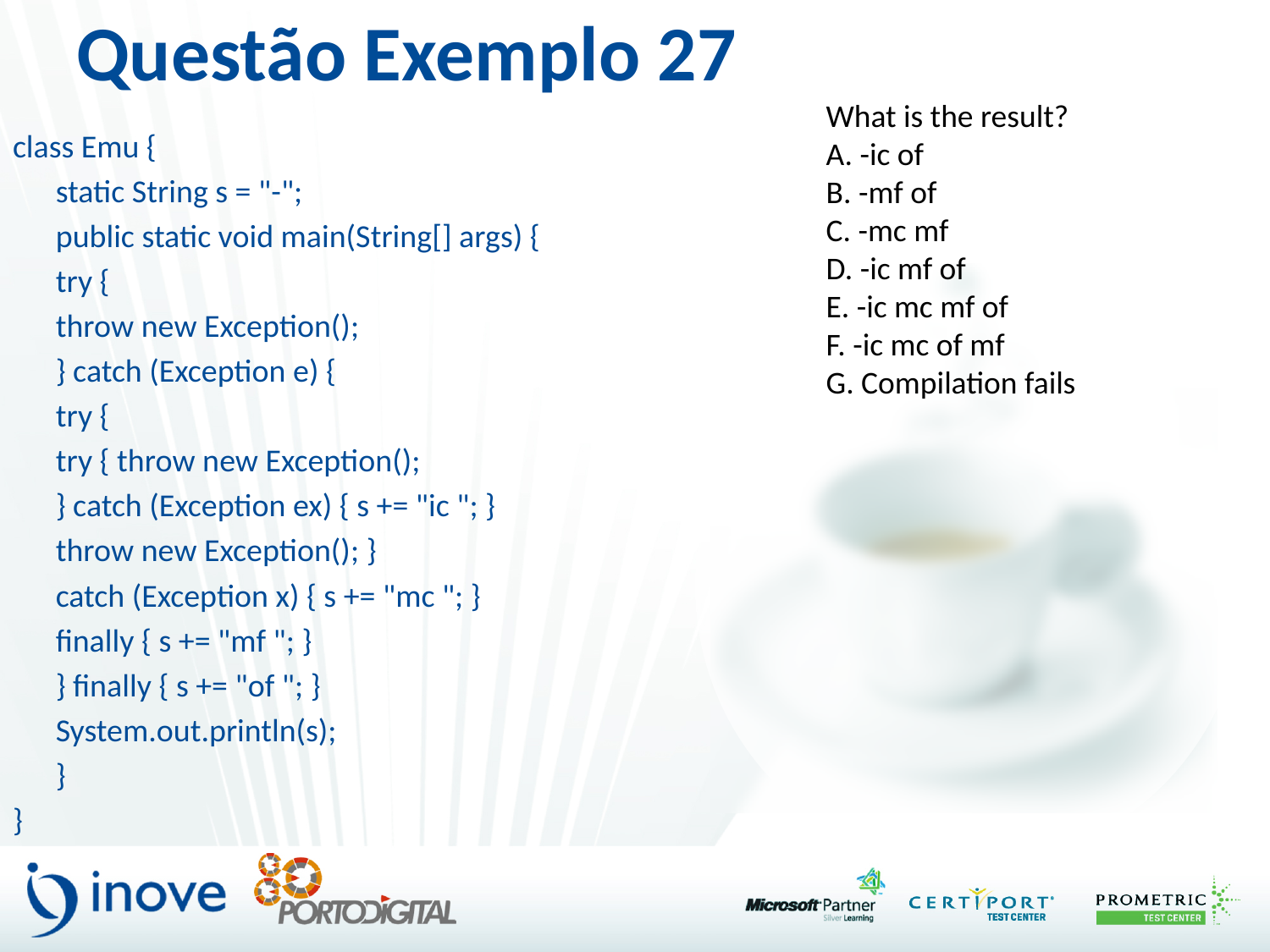

# Questão Exemplo 27
What is the result?
A. -ic of
B. -mf of
C. -mc mf
D. -ic mf of
E. -ic mc mf of
F. -ic mc of mf
G. Compilation fails
class Emu {
	static String s = "-";
	public static void main(String[] args) {
		try {
			throw new Exception();
		} catch (Exception e) {
			try {
				try { throw new Exception();
				} catch (Exception ex) { s += "ic "; }
				throw new Exception(); }
			catch (Exception x) { s += "mc "; }
			finally { s += "mf "; }
			} finally { s += "of "; }
		System.out.println(s);
	}
}